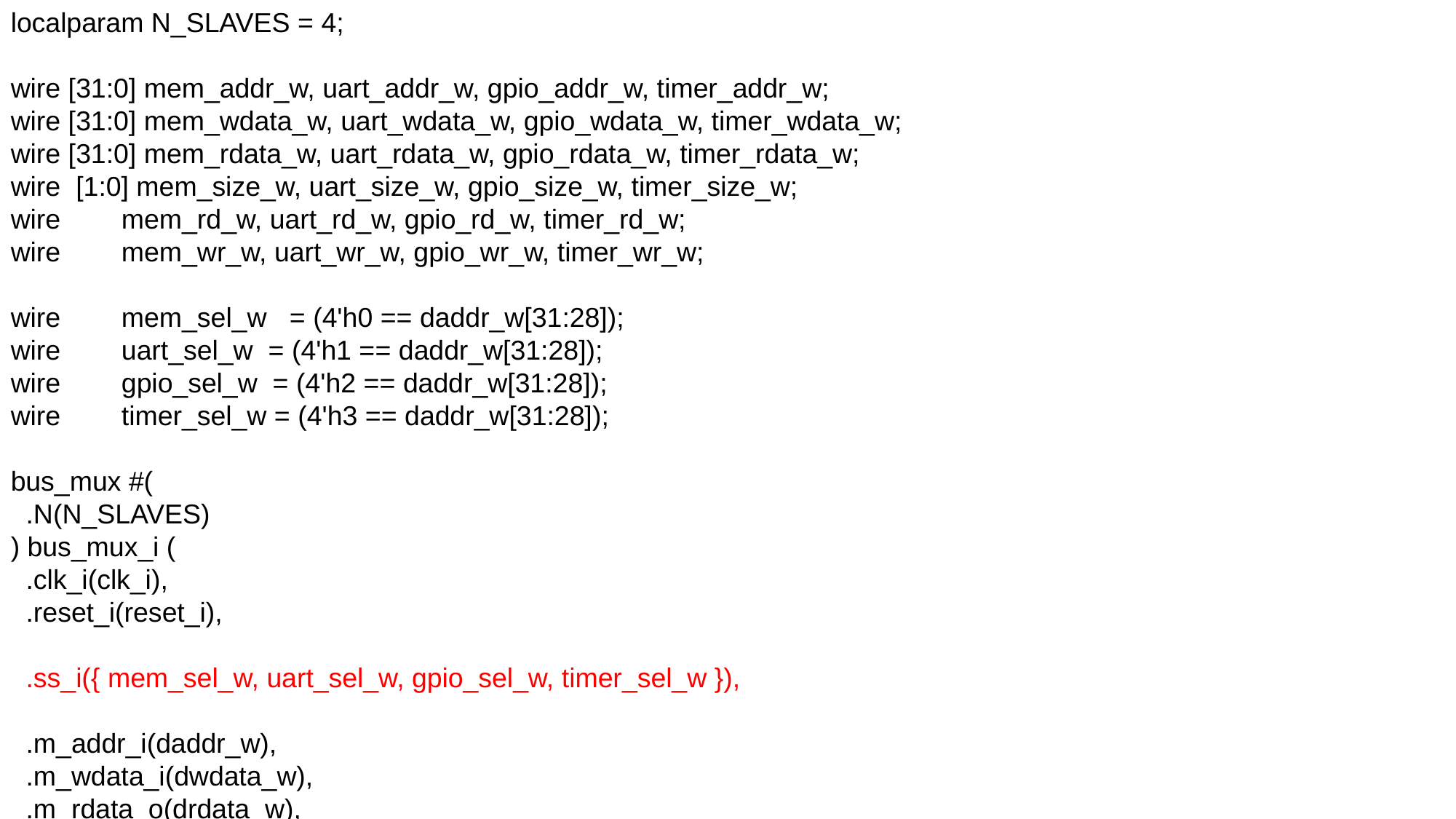

localparam N_SLAVES = 4;

wire [31:0] mem_addr_w, uart_addr_w, gpio_addr_w, timer_addr_w;
wire [31:0] mem_wdata_w, uart_wdata_w, gpio_wdata_w, timer_wdata_w;
wire [31:0] mem_rdata_w, uart_rdata_w, gpio_rdata_w, timer_rdata_w;
wire  [1:0] mem_size_w, uart_size_w, gpio_size_w, timer_size_w;
wire        mem_rd_w, uart_rd_w, gpio_rd_w, timer_rd_w;
wire        mem_wr_w, uart_wr_w, gpio_wr_w, timer_wr_w;

wire        mem_sel_w   = (4'h0 == daddr_w[31:28]);
wire        uart_sel_w  = (4'h1 == daddr_w[31:28]);
wire        gpio_sel_w  = (4'h2 == daddr_w[31:28]);
wire        timer_sel_w = (4'h3 == daddr_w[31:28]);

bus_mux #(
  .N(N_SLAVES)
) bus_mux_i (
  .clk_i(clk_i),
  .reset_i(reset_i),

  .ss_i({ mem_sel_w, uart_sel_w, gpio_sel_w, timer_sel_w }),

  .m_addr_i(daddr_w),
  .m_wdata_i(dwdata_w),
  .m_rdata_o(drdata_w),
  .m_size_i(dsize_w),
  .m_rd_i(drd_w),
  .m_wr_i(dwr_w),

  .s_addr_o({ mem_addr_w, uart_addr_w, gpio_addr_w, timer_addr_w }),
  .s_wdata_o({ mem_wdata_w, uart_wdata_w, gpio_wdata_w, timer_wdata_w }),
  .s_rdata_i({ mem_rdata_w, uart_rdata_w, gpio_rdata_w, timer_rdata_w }),
  .s_size_o({ mem_size_w, uart_size_w, gpio_size_w, timer_size_w }),
  .s_rd_o({ mem_rd_w, uart_rd_w, gpio_rd_w, timer_rd_w }),
  .s_wr_o({ mem_wr_w, uart_wr_w, gpio_wr_w, timer_wr_w })
);